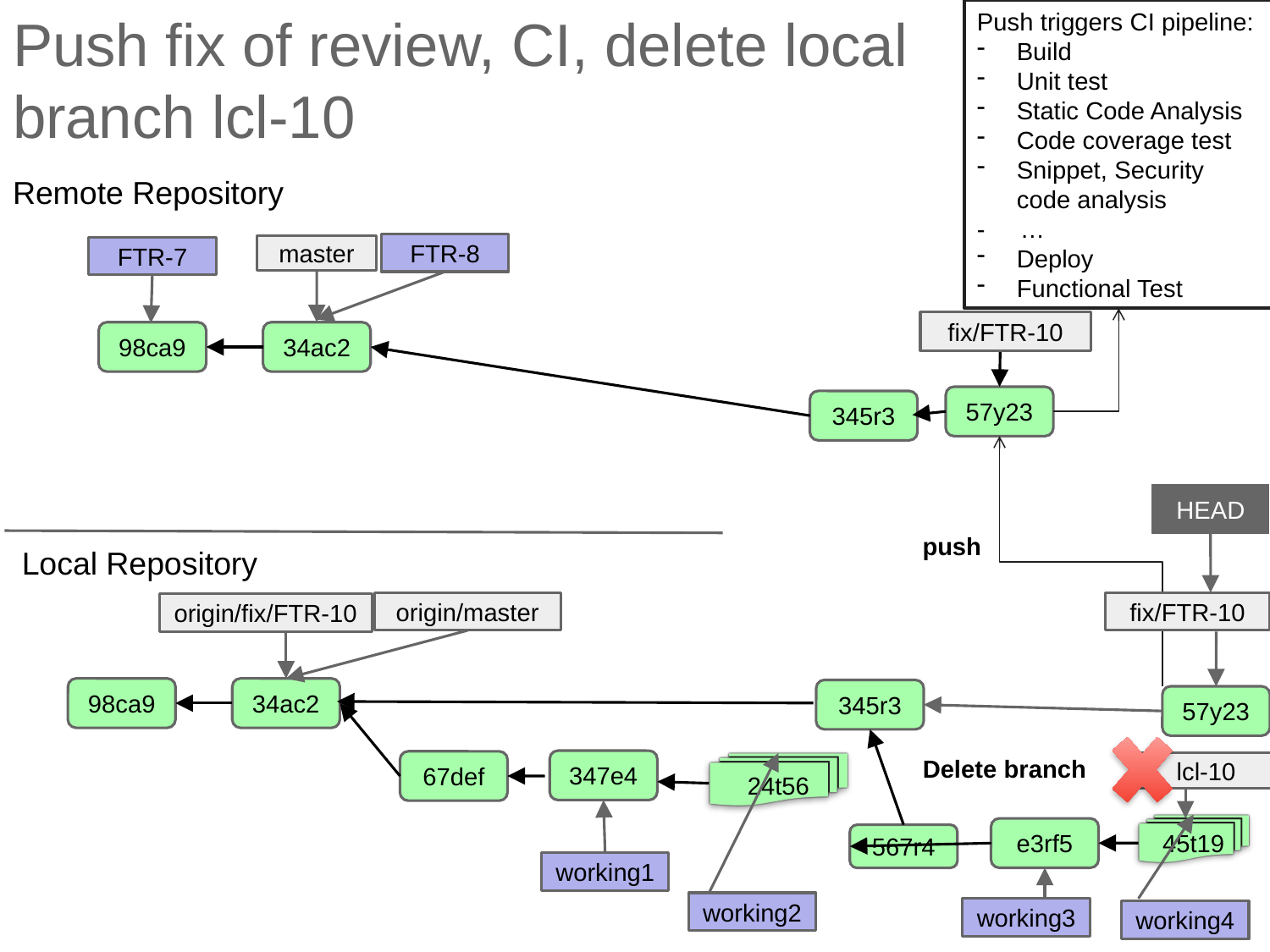

# Push fix of review, CI, delete local branch lcl-10
Push triggers CI pipeline:
Build
Unit test
Static Code Analysis
Code coverage test
Snippet, Security code analysis
-     …
Deploy
Functional Test
Remote Repository
FTR-8
master
FTR-7
fix/FTR-10
98ca9
34ac2
57y23
345r3
HEAD
push
Local Repository
origin/master
fix/FTR-10
origin/fix/FTR-10
98ca9
34ac2
345r3
57y23

Delete branch
347e4
67def
24t56
lcl-10
45t19
e3rf5
567r4
working1
working2
working3
working4
13